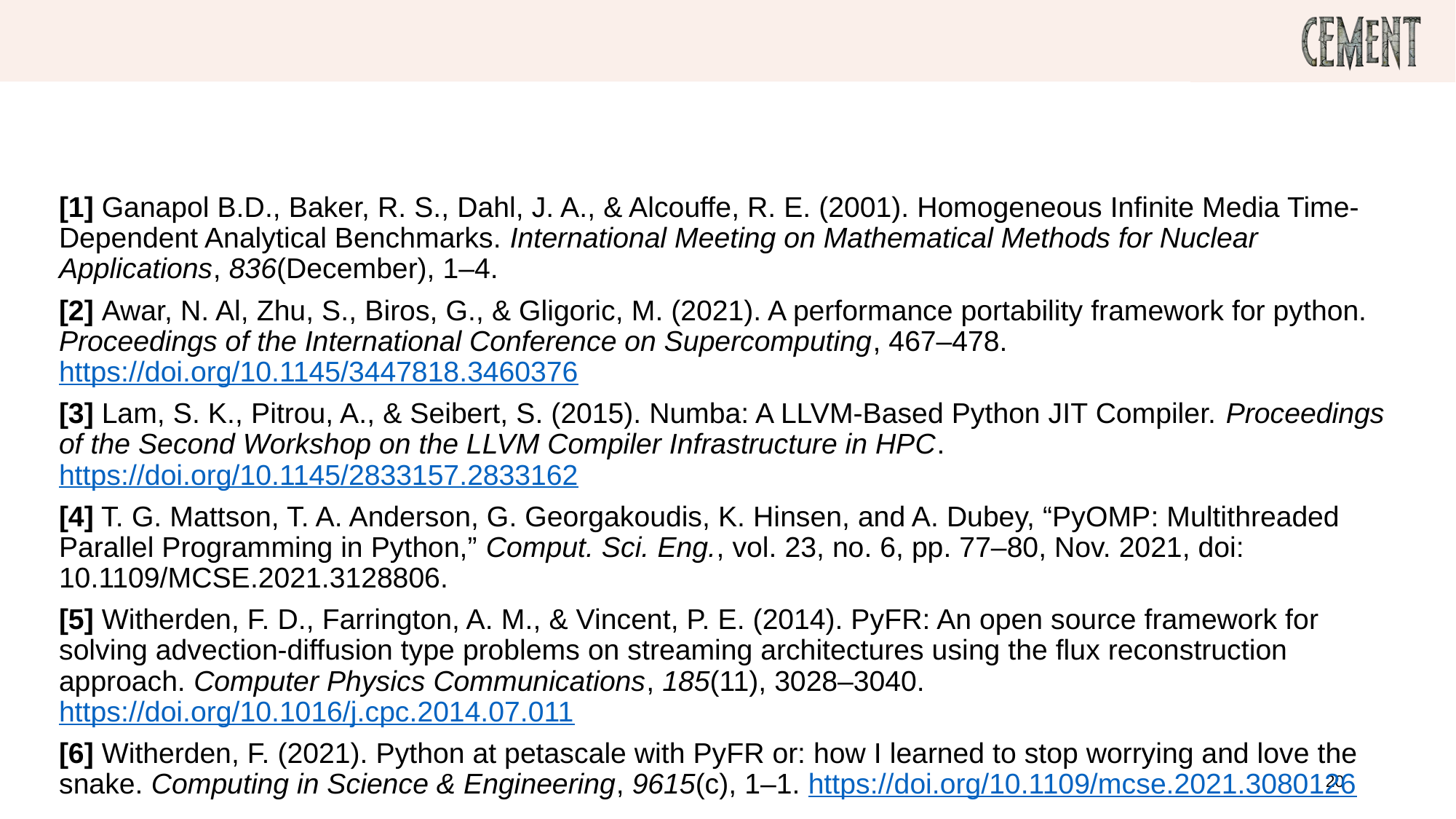

# Citations
[1] Ganapol B.D., Baker, R. S., Dahl, J. A., & Alcouffe, R. E. (2001). Homogeneous Infinite Media Time-Dependent Analytical Benchmarks. International Meeting on Mathematical Methods for Nuclear Applications, 836(December), 1–4.
[2] Awar, N. Al, Zhu, S., Biros, G., & Gligoric, M. (2021). A performance portability framework for python. Proceedings of the International Conference on Supercomputing, 467–478. https://doi.org/10.1145/3447818.3460376
[3] Lam, S. K., Pitrou, A., & Seibert, S. (2015). Numba: A LLVM-Based Python JIT Compiler. Proceedings of the Second Workshop on the LLVM Compiler Infrastructure in HPC. https://doi.org/10.1145/2833157.2833162
[4] T. G. Mattson, T. A. Anderson, G. Georgakoudis, K. Hinsen, and A. Dubey, “PyOMP: Multithreaded Parallel Programming in Python,” Comput. Sci. Eng., vol. 23, no. 6, pp. 77–80, Nov. 2021, doi: 10.1109/MCSE.2021.3128806.
[5] Witherden, F. D., Farrington, A. M., & Vincent, P. E. (2014). PyFR: An open source framework for solving advection-diffusion type problems on streaming architectures using the flux reconstruction approach. Computer Physics Communications, 185(11), 3028–3040. https://doi.org/10.1016/j.cpc.2014.07.011
[6] Witherden, F. (2021). Python at petascale with PyFR or: how I learned to stop worrying and love the snake. Computing in Science & Engineering, 9615(c), 1–1. https://doi.org/10.1109/mcse.2021.3080126
20